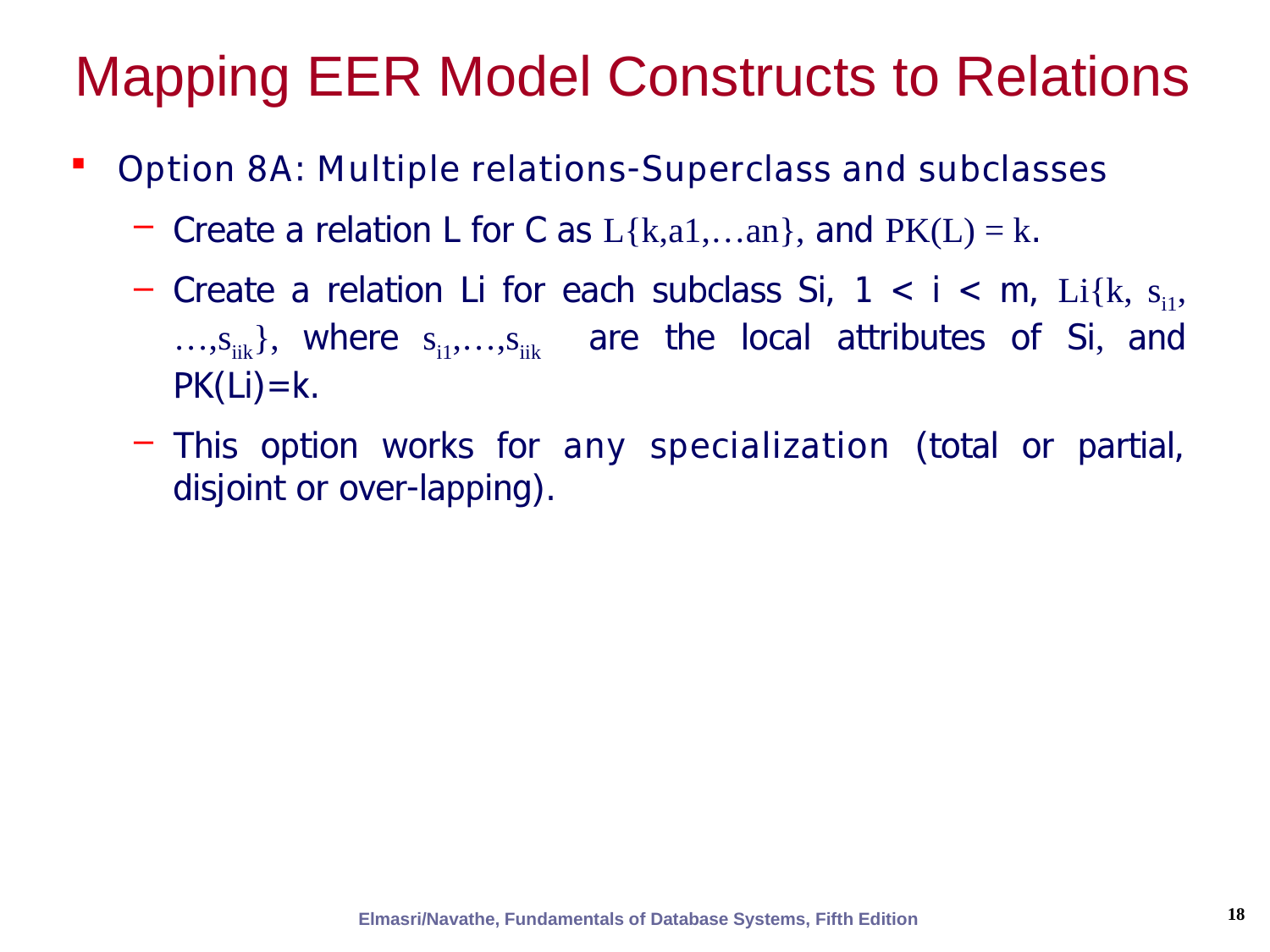

# Mapping EER Model Constructs to Relations
Option 8A: Multiple relations-Superclass and subclasses
Create a relation L for C as L{k,a1,…an}, and PK(L) = k.
Create a relation Li for each subclass Si, 1 < i < m, Li{k, si1,…,siik}, where si1,…,siik  are the local attributes of Si, and PK(Li)=k.
This option works for any specialization (total or partial, disjoint or over-lapping).
18